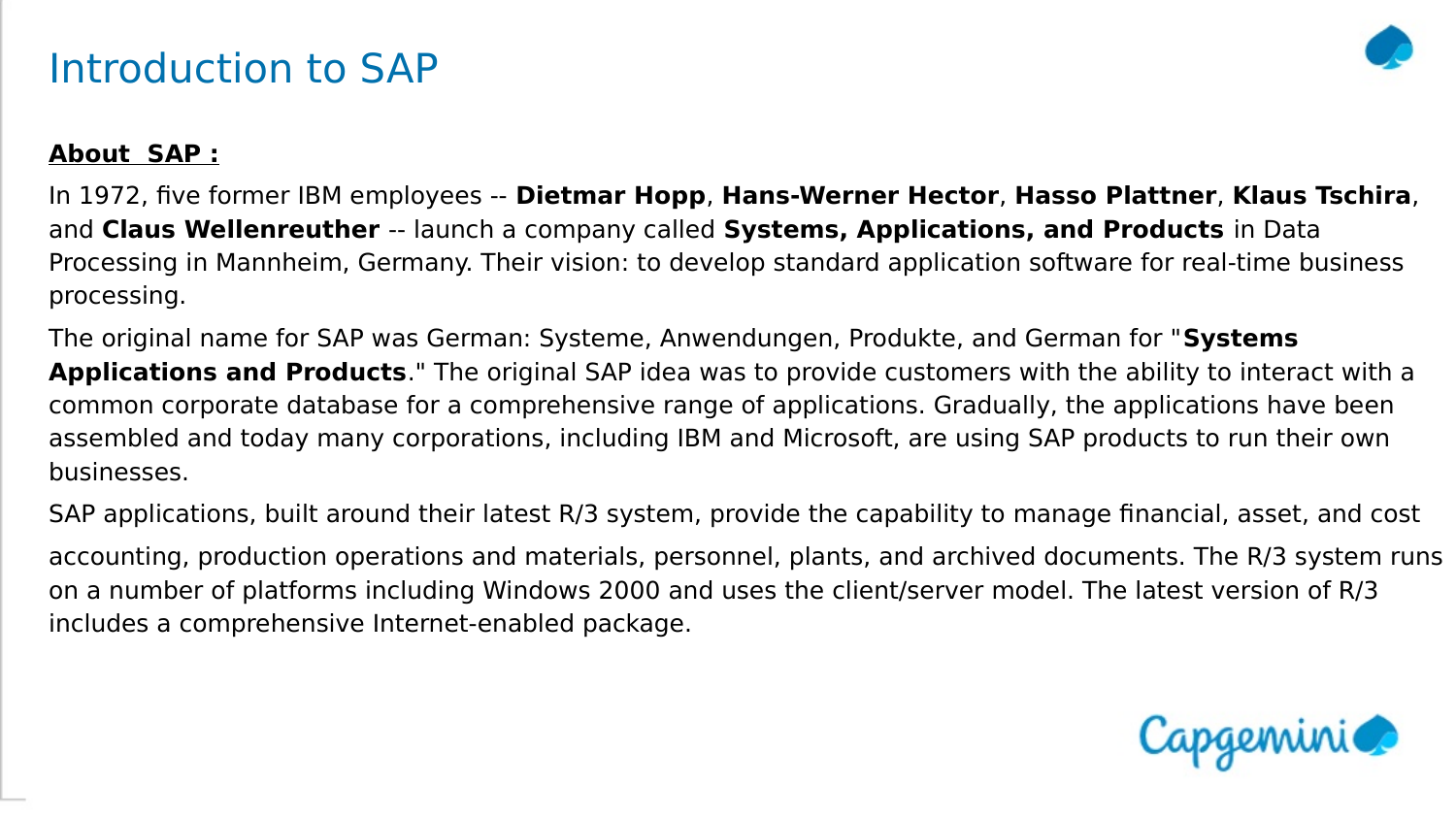

# Introduction to SAP
About  SAP :
In 1972, five former IBM employees -- Dietmar Hopp, Hans-Werner Hector, Hasso Plattner, Klaus Tschira, and Claus Wellenreuther -- launch a company called Systems, Applications, and Products in Data Processing in Mannheim, Germany. Their vision: to develop standard application software for real-time business processing.
The original name for SAP was German: Systeme, Anwendungen, Produkte, and German for "Systems Applications and Products." The original SAP idea was to provide customers with the ability to interact with a common corporate database for a comprehensive range of applications. Gradually, the applications have been assembled and today many corporations, including IBM and Microsoft, are using SAP products to run their own businesses.
SAP applications, built around their latest R/3 system, provide the capability to manage financial, asset, and cost
accounting, production operations and materials, personnel, plants, and archived documents. The R/3 system runs on a number of platforms including Windows 2000 and uses the client/server model. The latest version of R/3 includes a comprehensive Internet-enabled package.